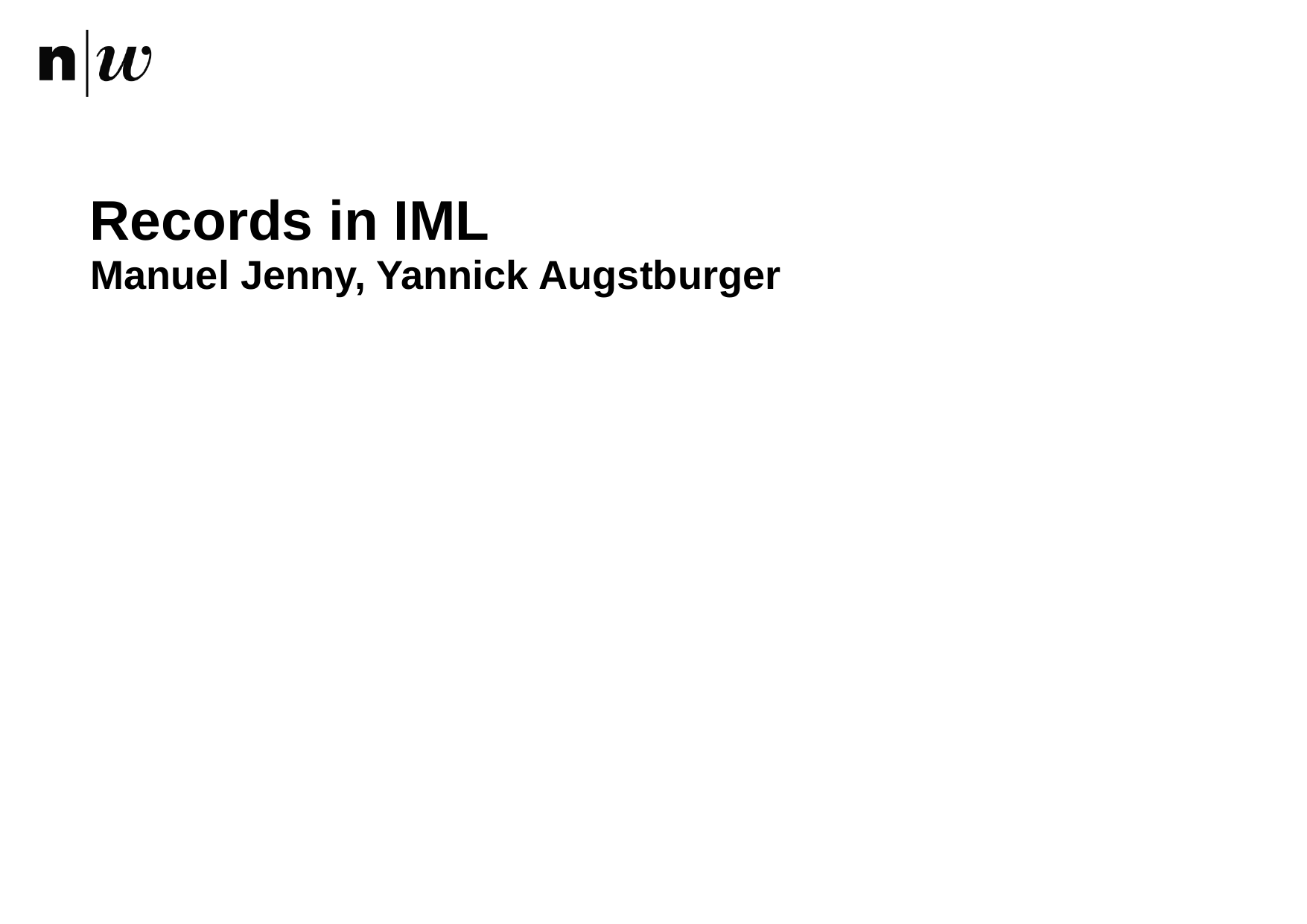

# Records in IML
Manuel Jenny, Yannick Augstburger